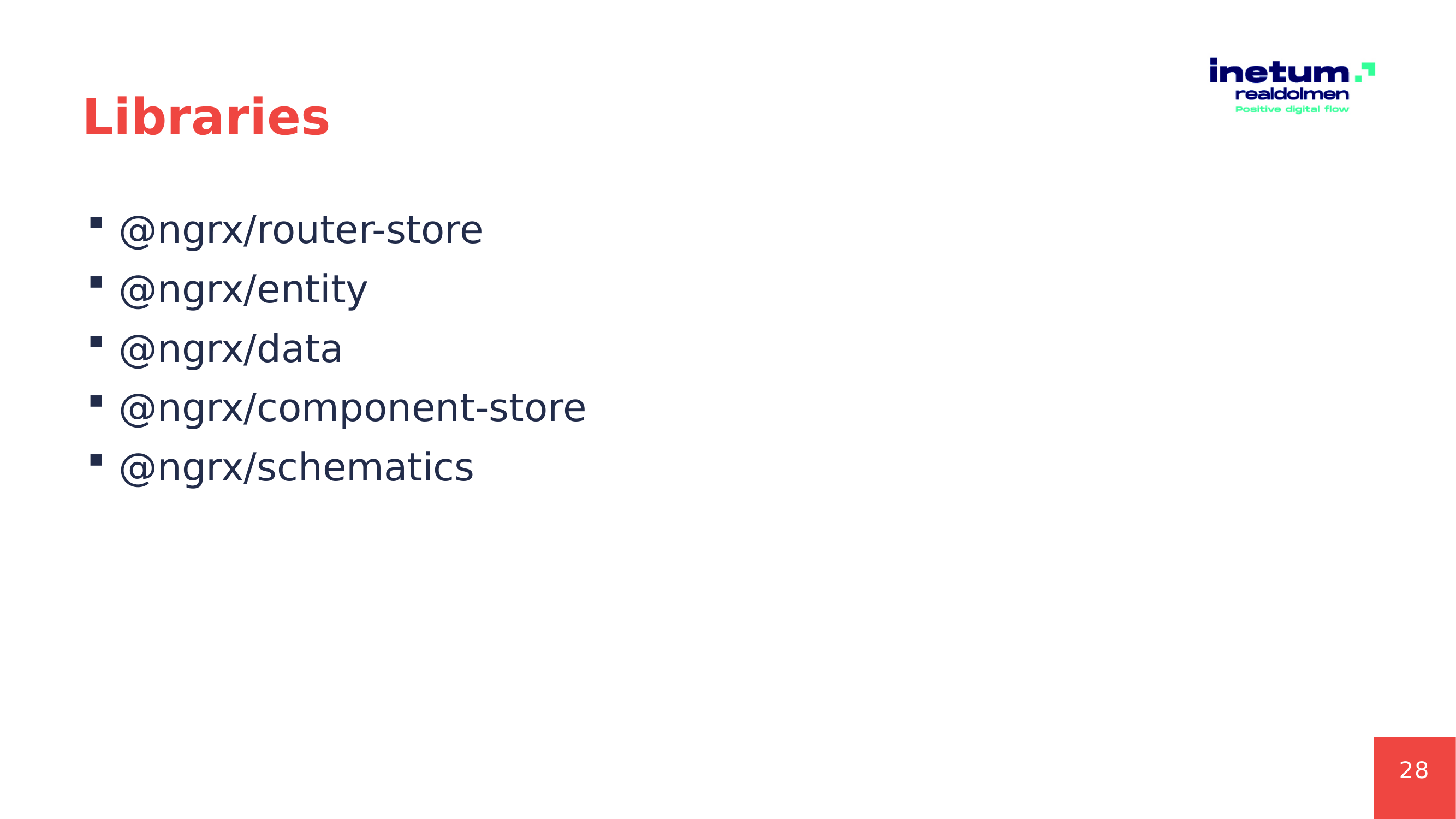

# Libraries

 @ngrx/router-store
 @ngrx/entity
 @ngrx/data
 @ngrx/component-store
 @ngrx/schematics